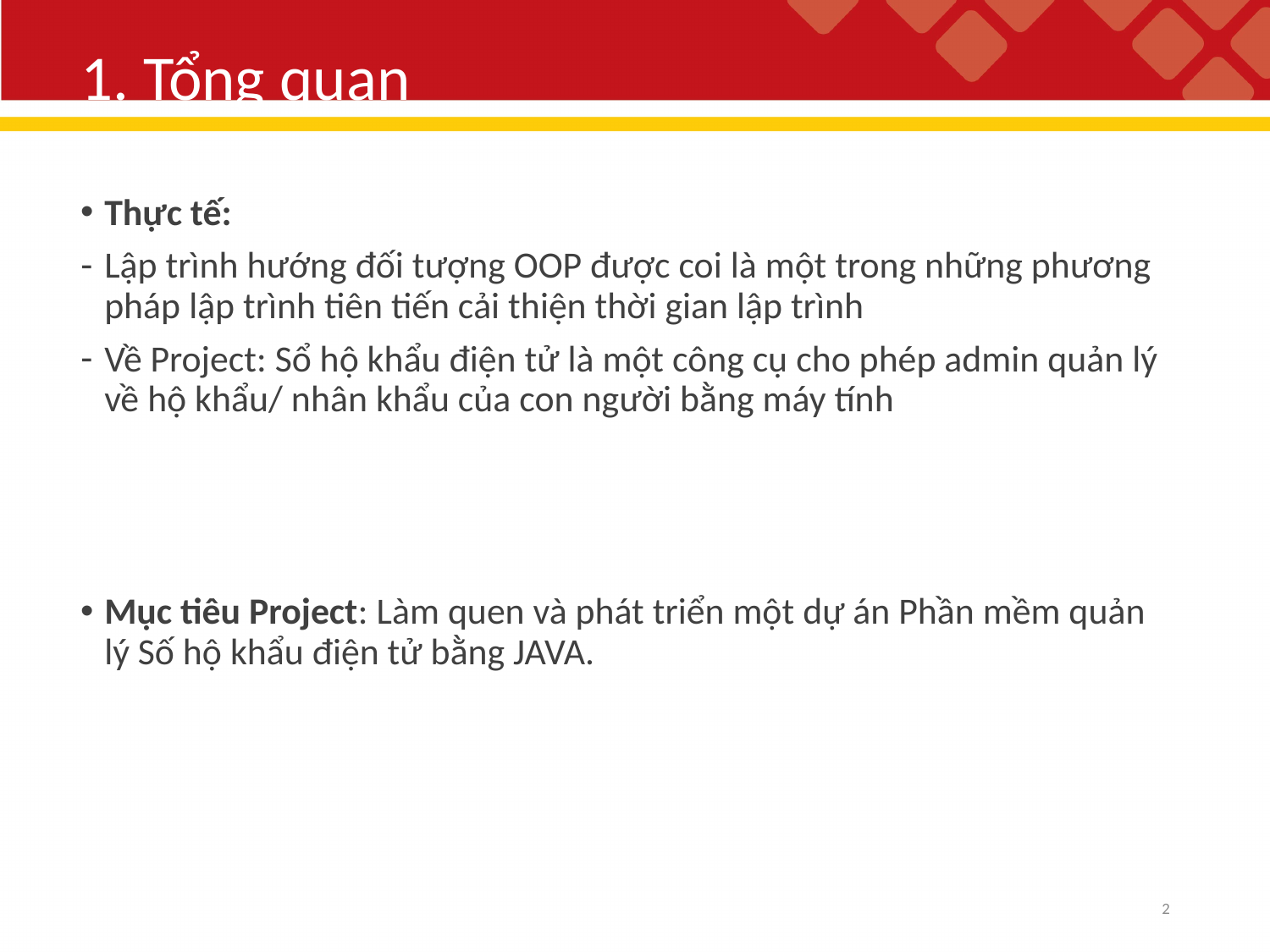

# 1. Tổng quan
Thực tế:
Lập trình hướng đối tượng OOP được coi là một trong những phương pháp lập trình tiên tiến cải thiện thời gian lập trình
Về Project: Sổ hộ khẩu điện tử là một công cụ cho phép admin quản lý về hộ khẩu/ nhân khẩu của con người bằng máy tính

Mục tiêu Project: Làm quen và phát triển một dự án Phần mềm quản lý Số hộ khẩu điện tử bằng JAVA.
2